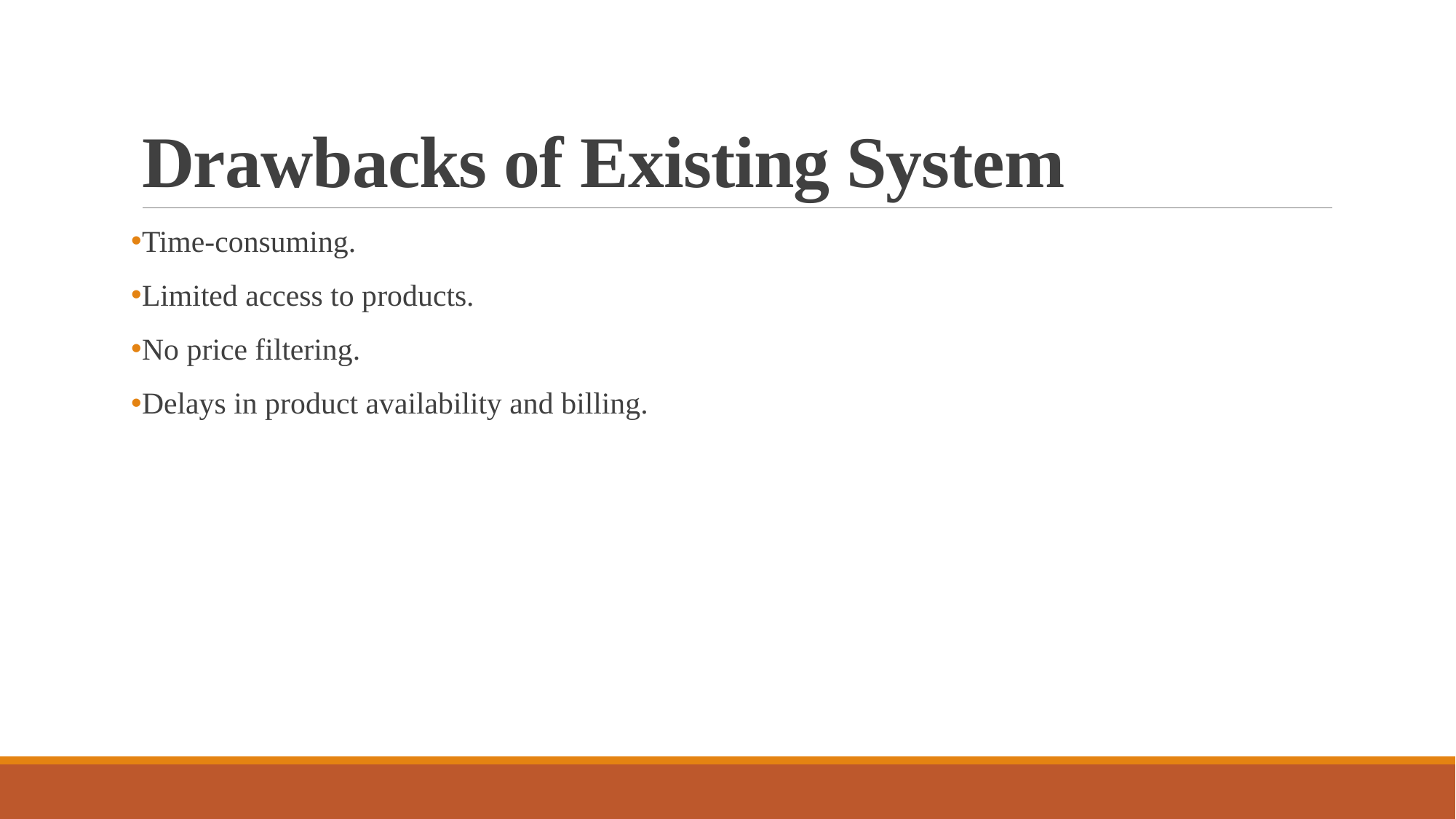

# Drawbacks of Existing System
Time-consuming.
Limited access to products.
No price filtering.
Delays in product availability and billing.